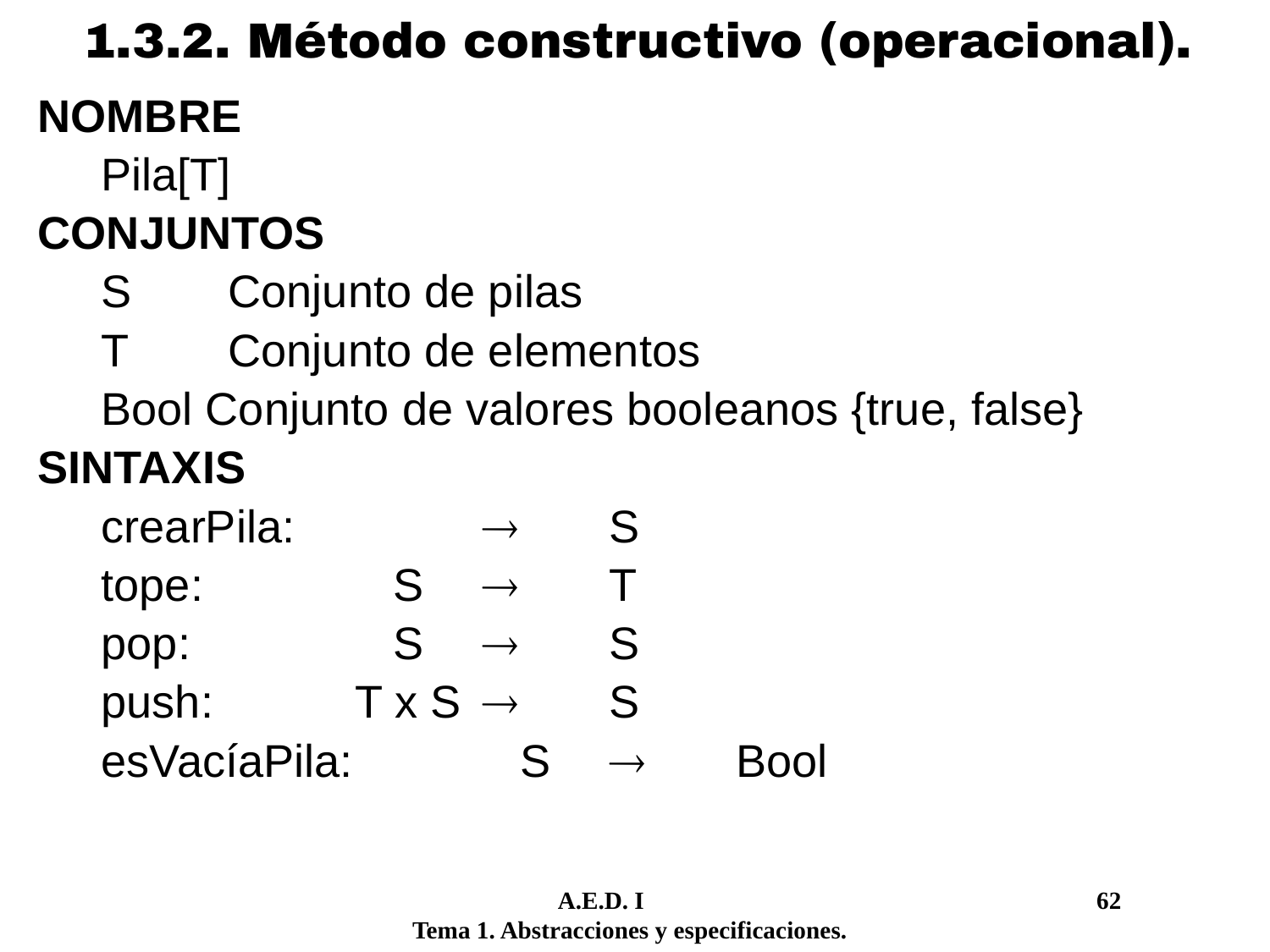

1.3.2. Método constructivo (operacional).
NOMBRE
	Pila[T]
CONJUNTOS
	S	Conjunto de pilas
	T	Conjunto de elementos
	Bool Conjunto de valores booleanos {true, false}
SINTAXIS
	crearPila:		→	S
	tope:		   S	→	T
	pop:		   S	→	S
	push:		T x S	→	S
	esVacíaPila: 	   S	→	Bool
	   A.E.D. I				        62
Tema 1. Abstracciones y especificaciones.